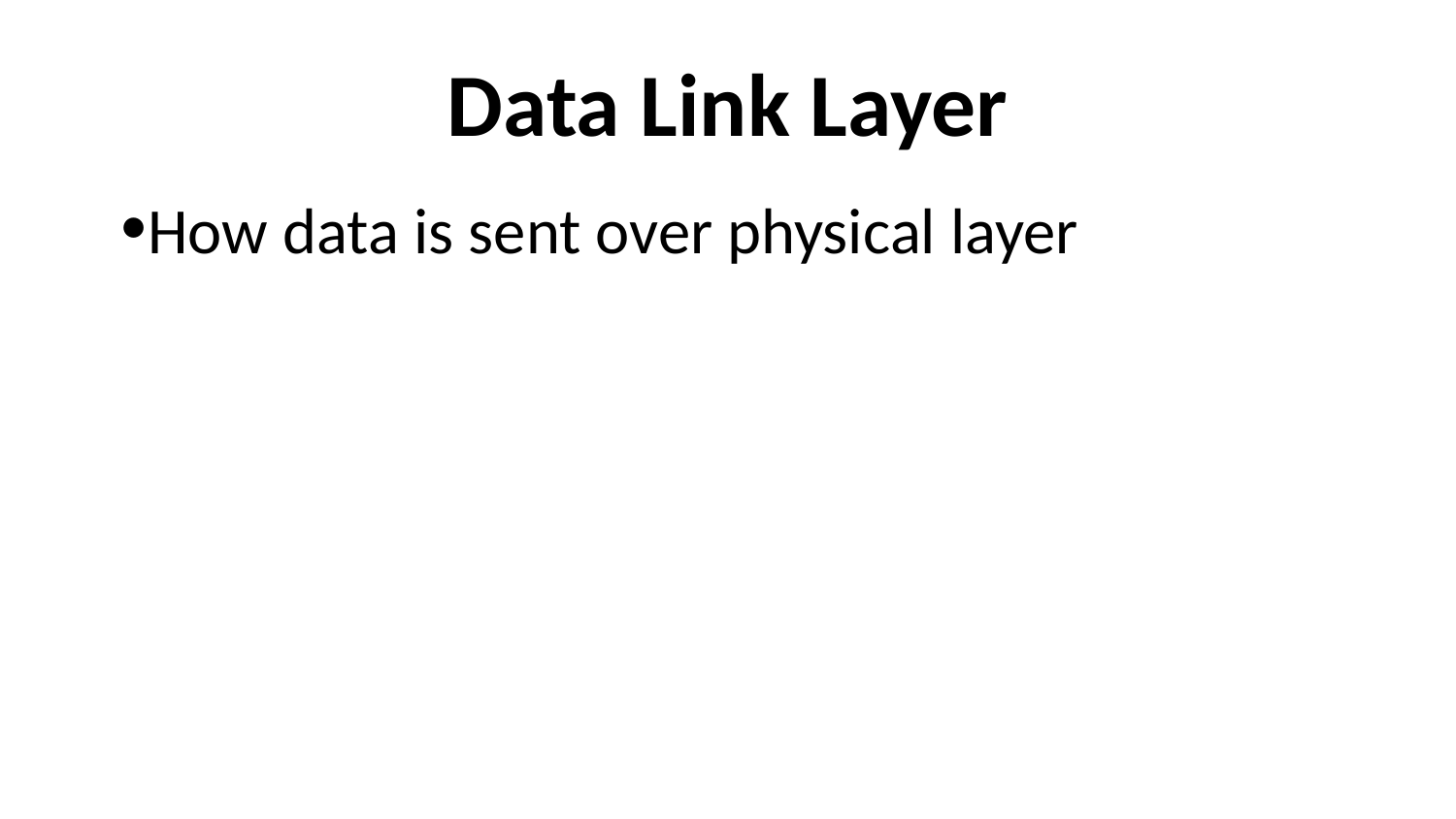

# Data Link Layer
How data is sent over physical layer